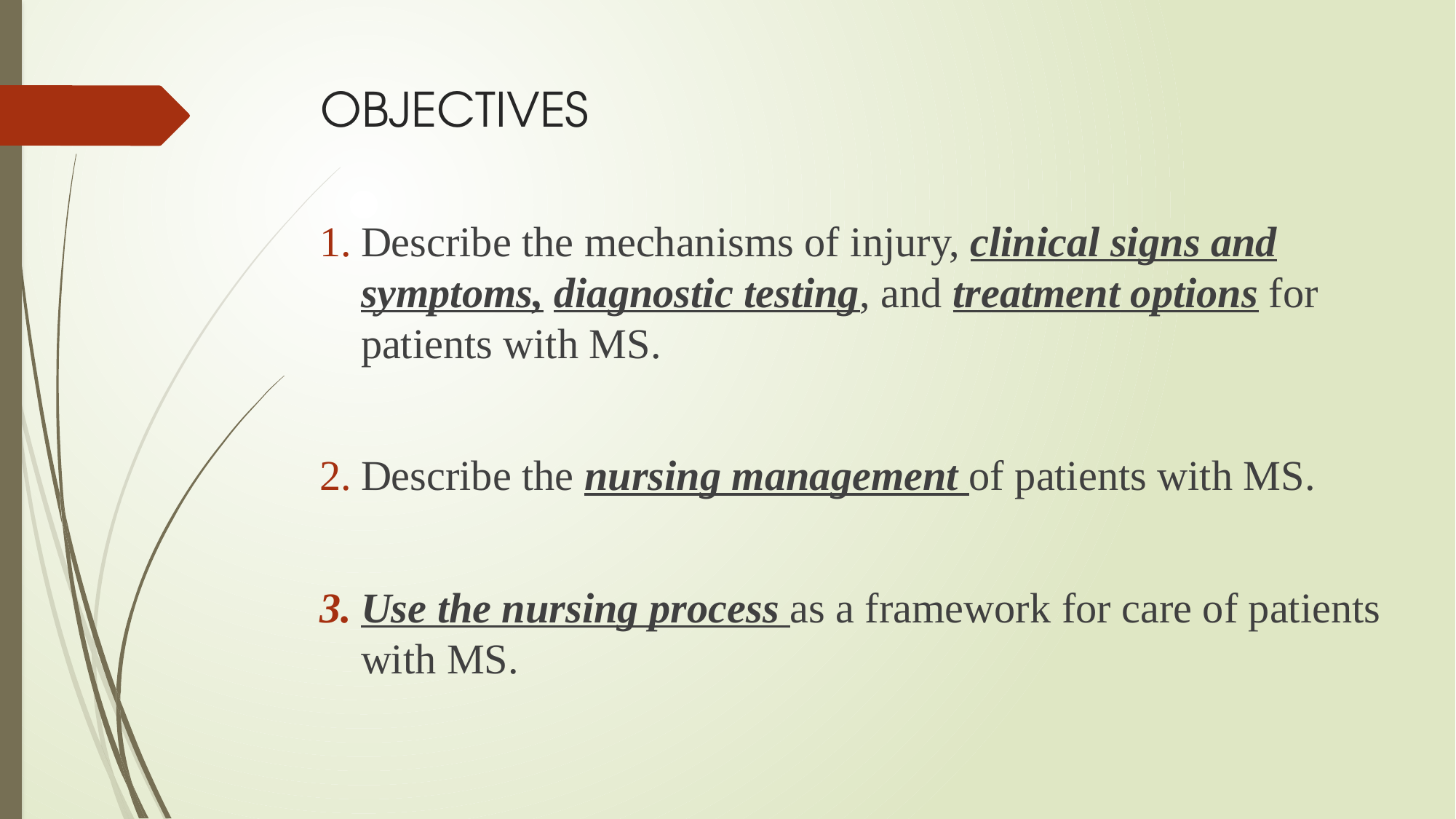

# OBJECTIVES

Describe the mechanisms of injury, clinical signs and symptoms, diagnostic testing, and treatment options for patients with MS.

Describe the nursing management of patients with MS.

Use the nursing process as a framework for care of patients with MS.